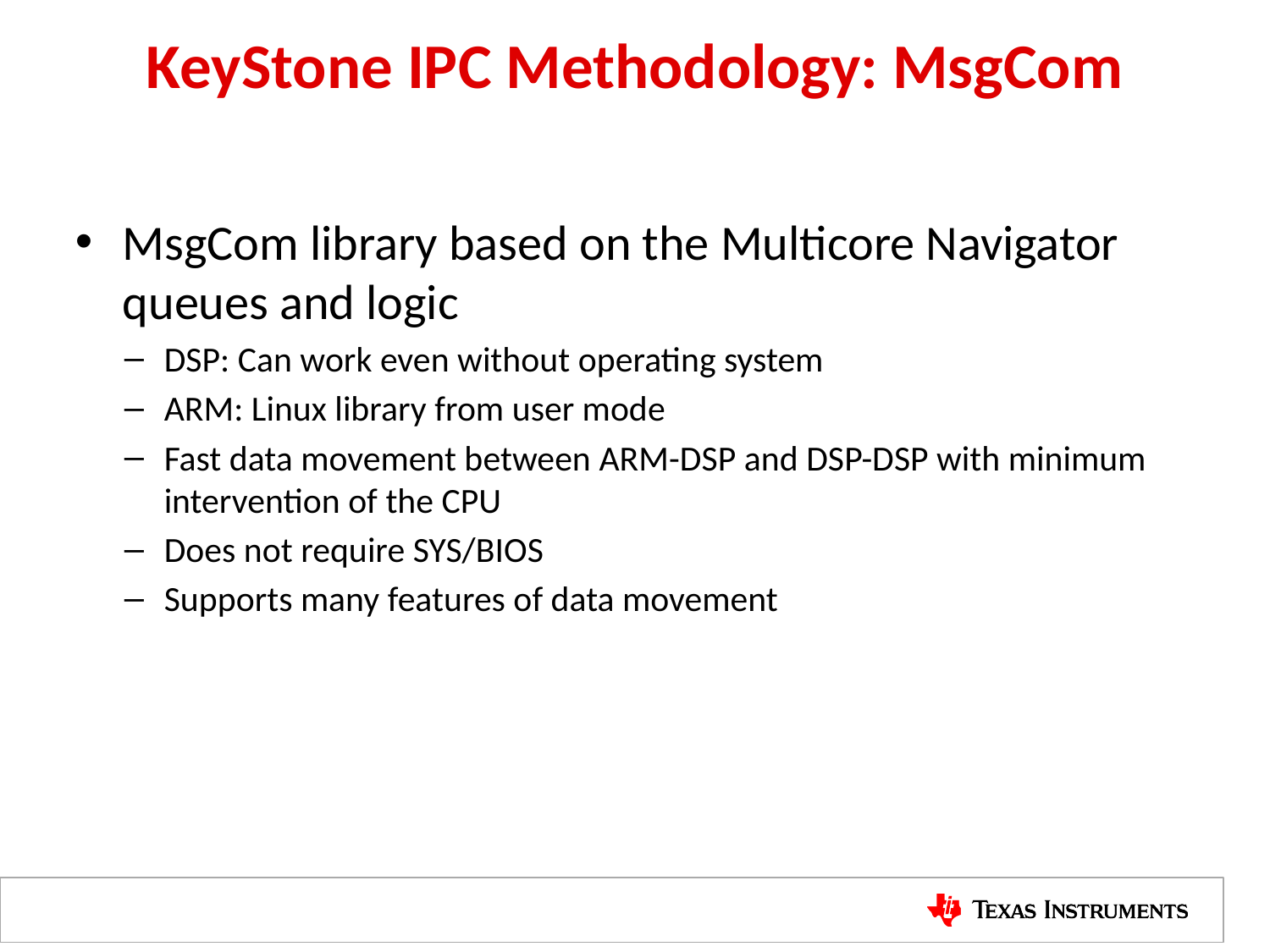

# KeyStone IPC Methodology: MsgCom
MsgCom library based on the Multicore Navigator queues and logic
DSP: Can work even without operating system
ARM: Linux library from user mode
Fast data movement between ARM-DSP and DSP-DSP with minimum intervention of the CPU
Does not require SYS/BIOS
Supports many features of data movement